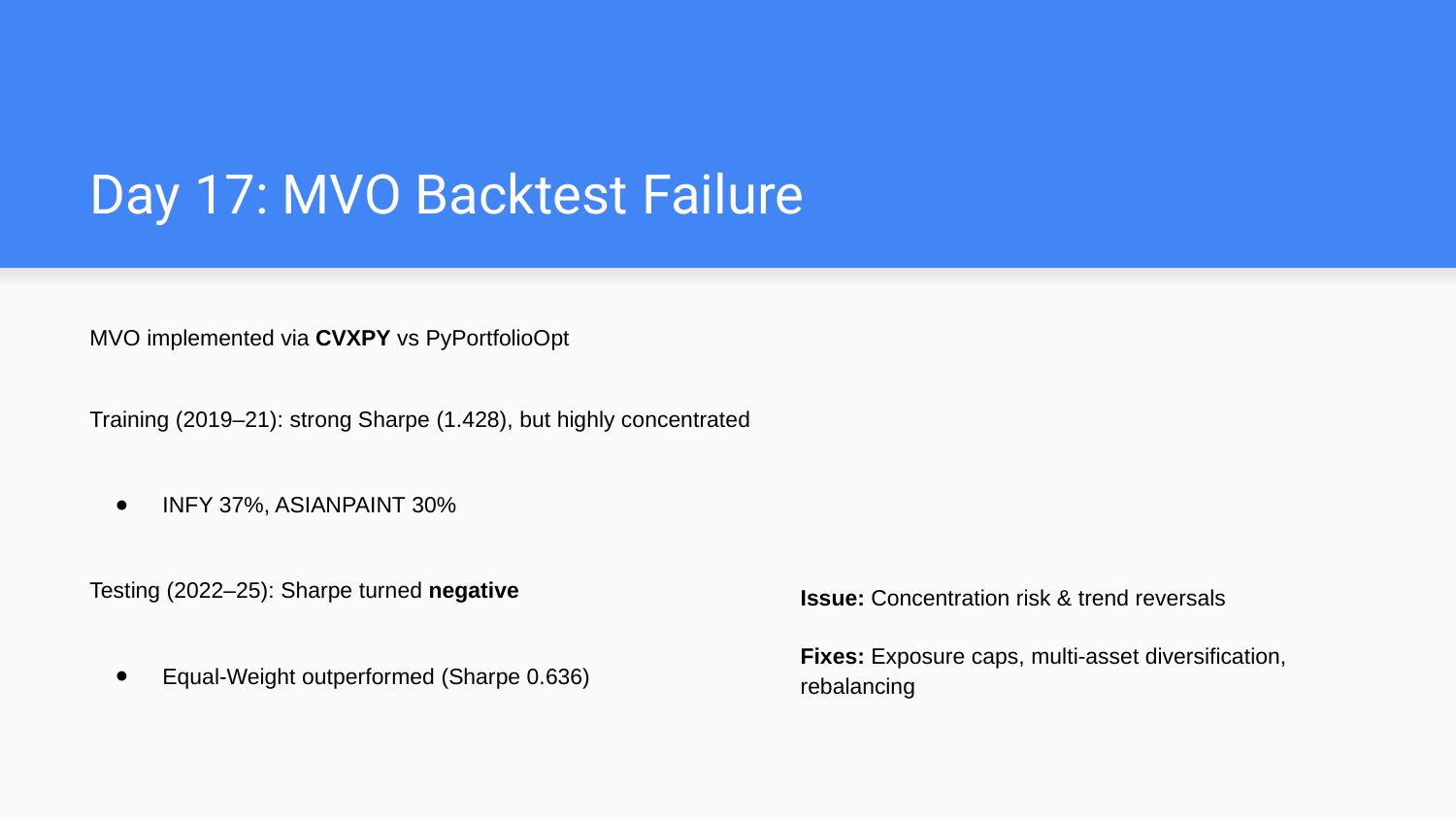

# Day 17: MVO Backtest Failure
MVO implemented via CVXPY vs PyPortfolioOpt
Training (2019–21): strong Sharpe (1.428), but highly concentrated
INFY 37%, ASIANPAINT 30%
Testing (2022–25): Sharpe turned negative
Equal-Weight outperformed (Sharpe 0.636)

Issue: Concentration risk & trend reversals
Fixes: Exposure caps, multi-asset diversification, rebalancing